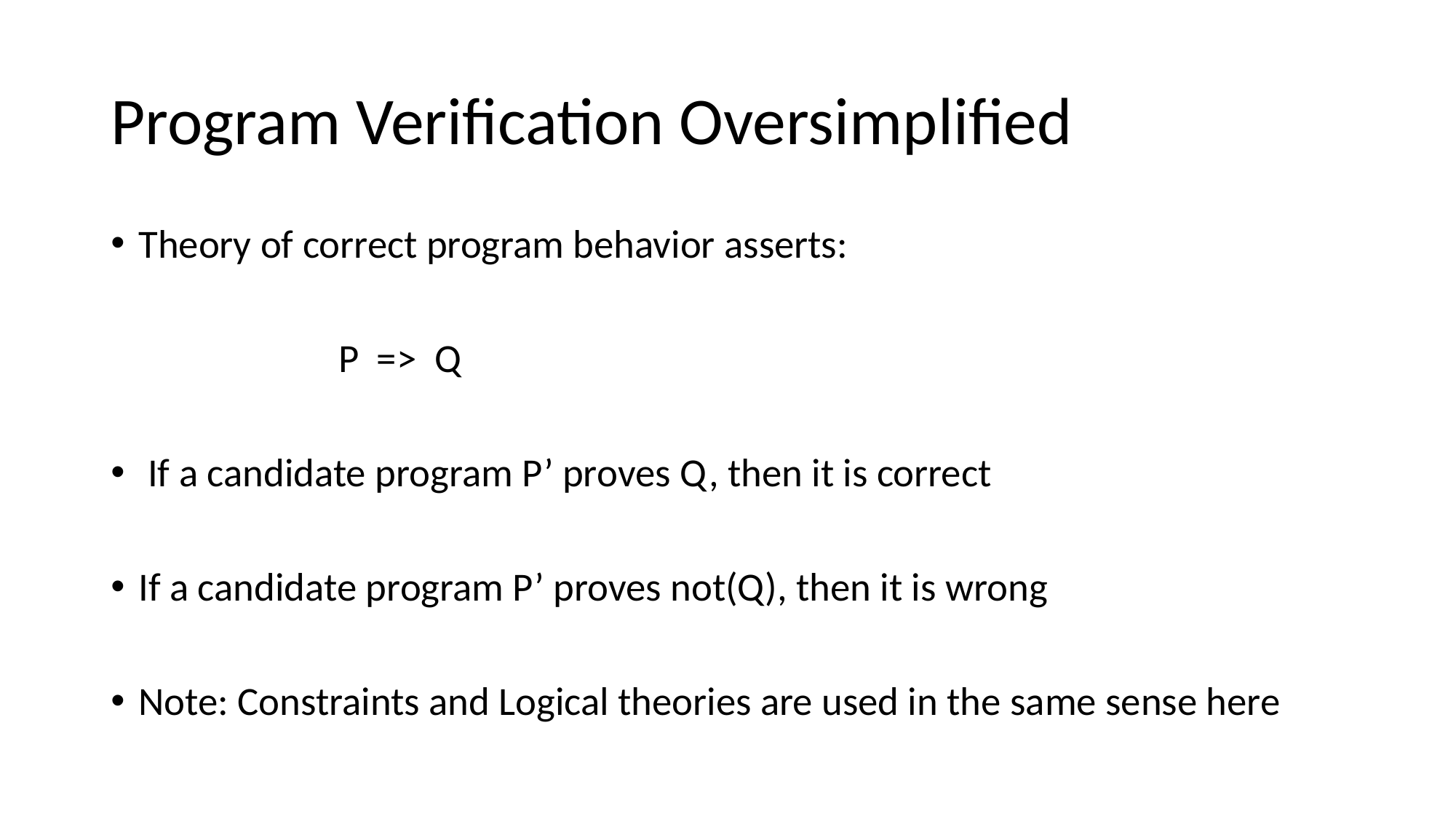

# Program Verification Oversimplified
Theory of correct program behavior asserts:

                         P  =>  Q

 If a candidate program P’ proves Q, then it is correct

If a candidate program P’ proves not(Q), then it is wrong

Note: Constraints and Logical theories are used in the same sense here